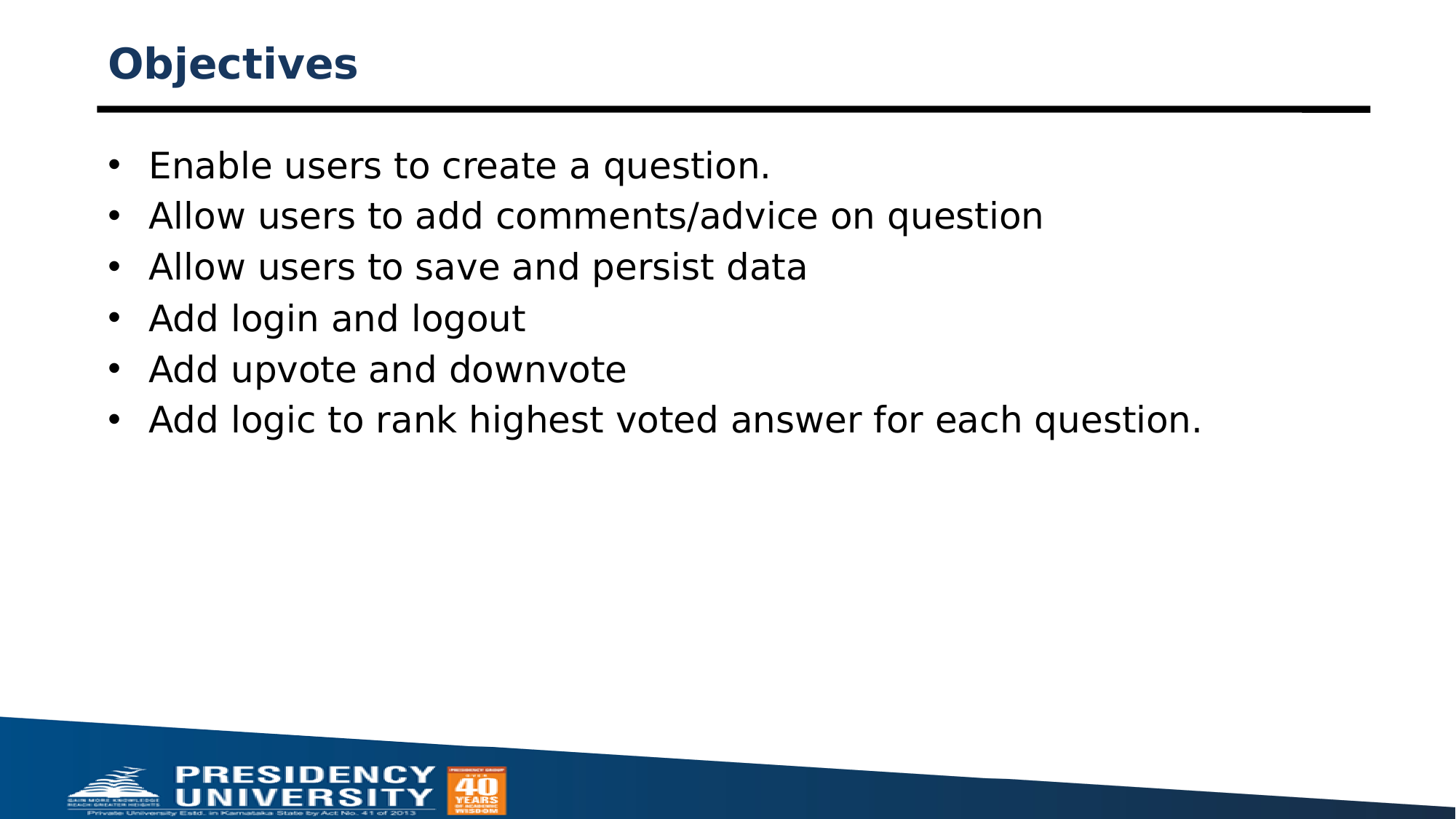

# Objectives
Enable users to create a question.
Allow users to add comments/advice on question
Allow users to save and persist data
Add login and logout
Add upvote and downvote
Add logic to rank highest voted answer for each question.